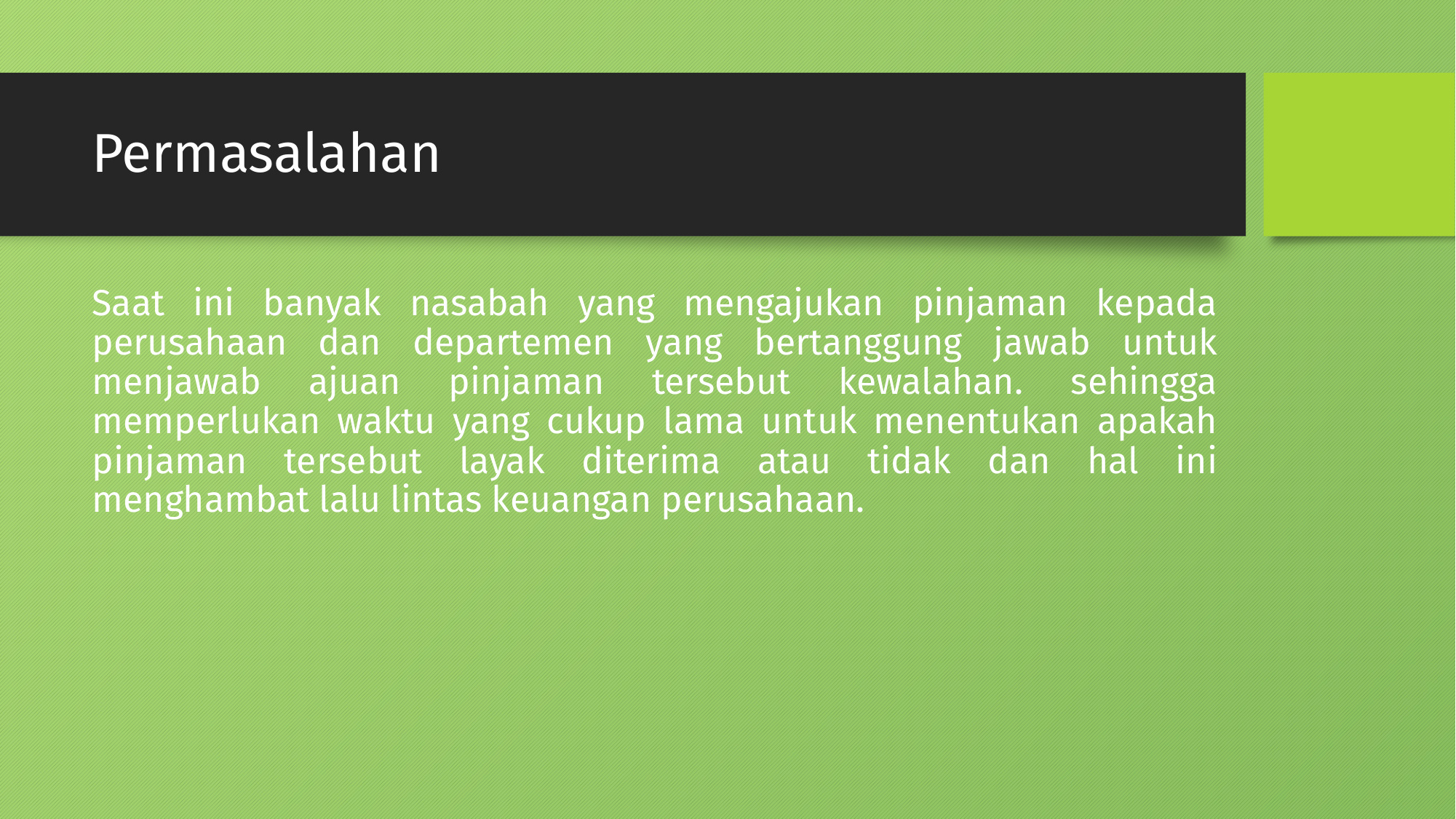

# Permasalahan
Saat ini banyak nasabah yang mengajukan pinjaman kepada perusahaan dan departemen yang bertanggung jawab untuk menjawab ajuan pinjaman tersebut kewalahan. sehingga memperlukan waktu yang cukup lama untuk menentukan apakah pinjaman tersebut layak diterima atau tidak dan hal ini menghambat lalu lintas keuangan perusahaan.